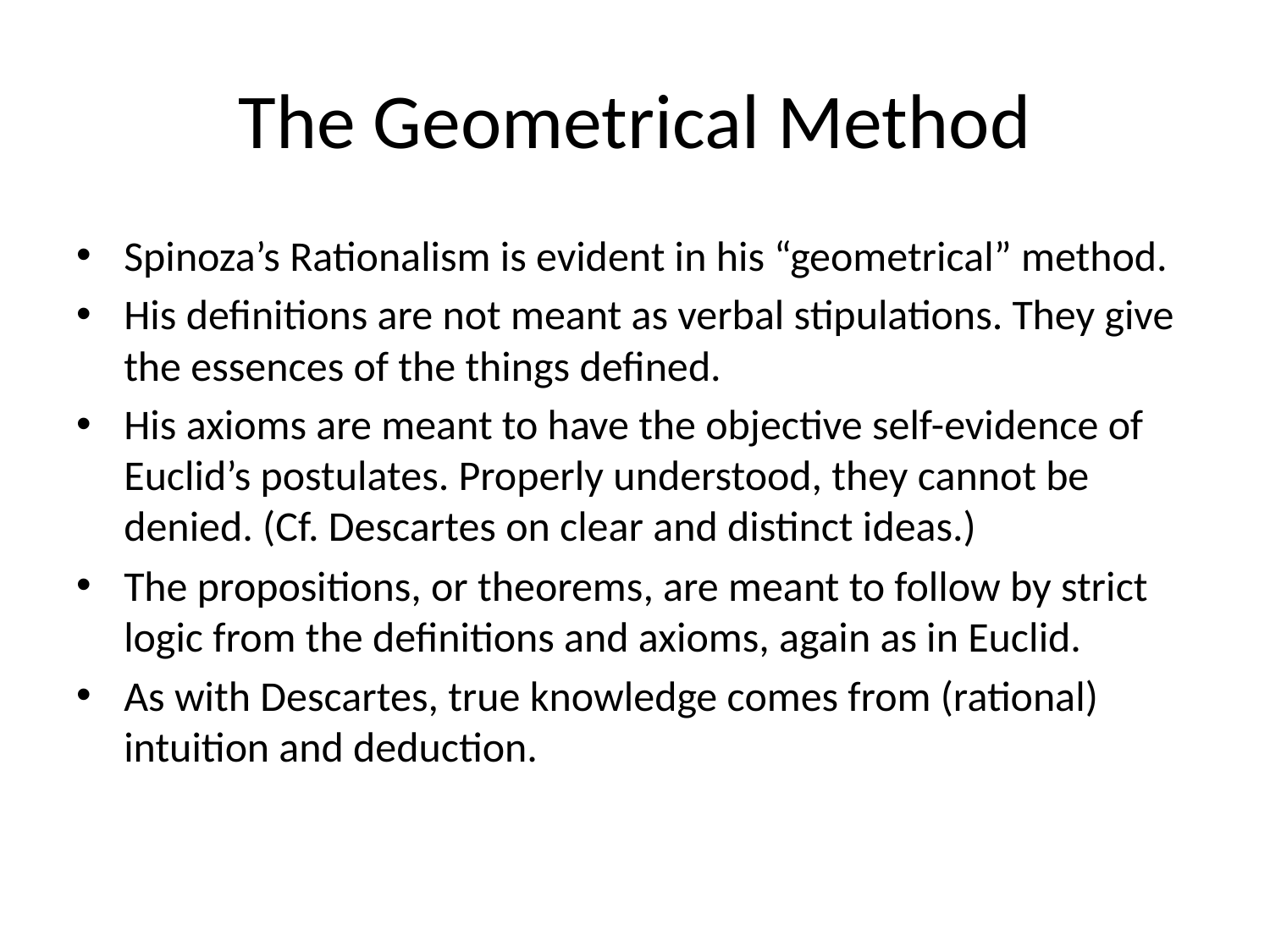

# The Geometrical Method
Spinoza’s Rationalism is evident in his “geometrical” method.
His definitions are not meant as verbal stipulations. They give the essences of the things defined.
His axioms are meant to have the objective self-evidence of Euclid’s postulates. Properly understood, they cannot be denied. (Cf. Descartes on clear and distinct ideas.)
The propositions, or theorems, are meant to follow by strict logic from the definitions and axioms, again as in Euclid.
As with Descartes, true knowledge comes from (rational) intuition and deduction.